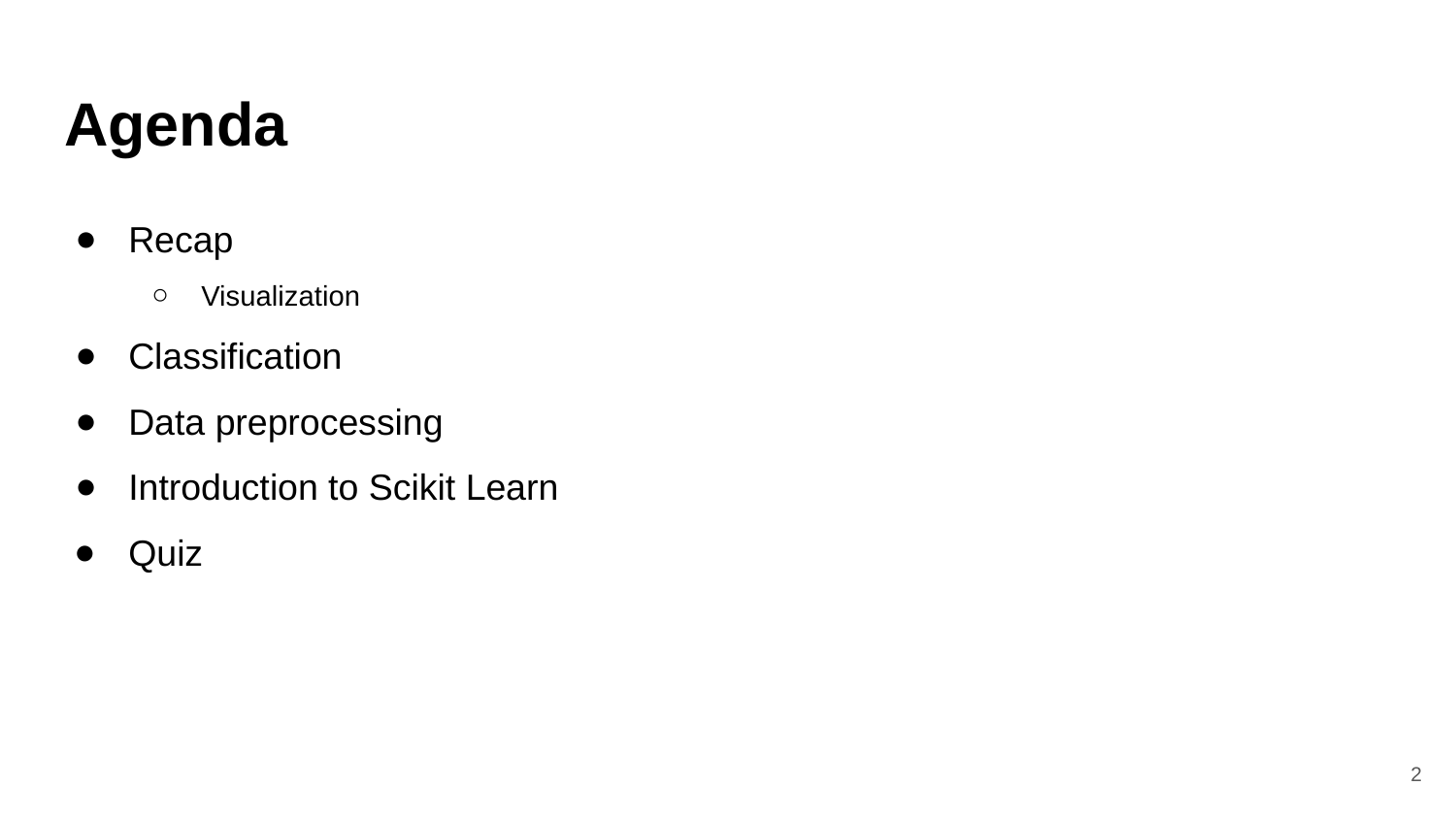

# Agenda
Recap
Visualization
Classification
Data preprocessing
Introduction to Scikit Learn
Quiz
2